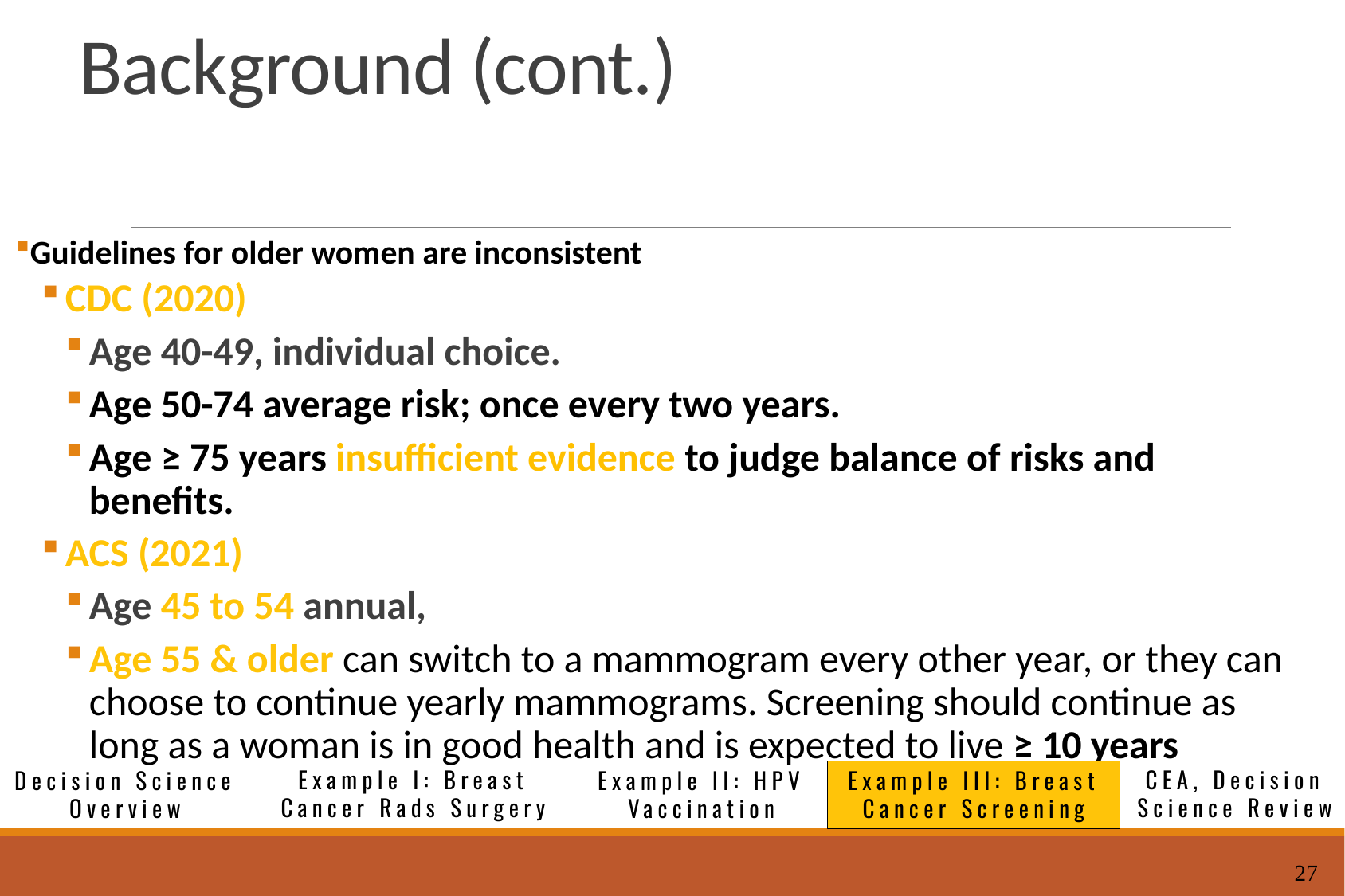

# Background (cont.)
Guidelines for older women are inconsistent
CDC (2020)
Age 40-49, individual choice.
Age 50-74 average risk; once every two years.
Age ≥ 75 years insufficient evidence to judge balance of risks and benefits.
ACS (2021)
Age 45 to 54 annual,
Age 55 & older can switch to a mammogram every other year, or they can choose to continue yearly mammograms. Screening should continue as long as a woman is in good health and is expected to live ≥ 10 years

Example I: Breast Cancer Rads Surgery
CEA, Decision Science Review
Example II: HPV Vaccination
Example III: Breast Cancer Screening
Decision Science Overview
27